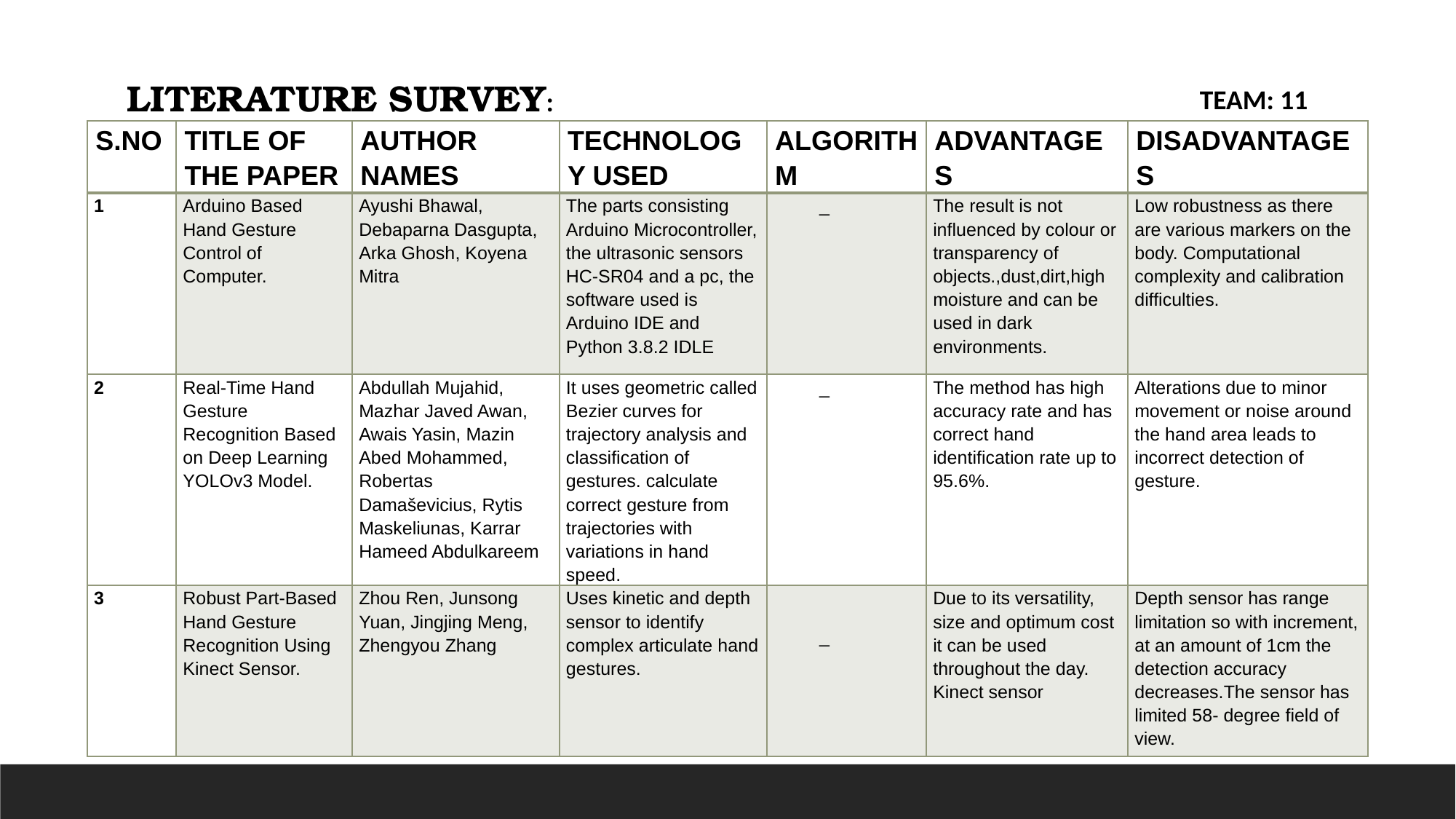

LITERATURE SURVEY:
TEAM: 11
| S.NO | TITLE OF THE PAPER | AUTHOR NAMES | TECHNOLOGY USED | ALGORITHM | ADVANTAGES | DISADVANTAGES |
| --- | --- | --- | --- | --- | --- | --- |
| 1 | Arduino Based Hand Gesture Control of Computer. | Ayushi Bhawal, Debaparna Dasgupta, Arka Ghosh, Koyena Mitra | The parts consisting Arduino Microcontroller, the ultrasonic sensors HC-SR04 and a pc, the software used is Arduino IDE and Python 3.8.2 IDLE | \_ | The result is not influenced by colour or transparency of objects.,dust,dirt,high moisture and can be used in dark environments. | Low robustness as there are various markers on the body. Computational complexity and calibration difficulties. |
| 2 | Real-Time Hand Gesture Recognition Based on Deep Learning YOLOv3 Model. | Abdullah Mujahid, Mazhar Javed Awan, Awais Yasin, Mazin Abed Mohammed, Robertas Damaševicius, Rytis Maskeliunas, Karrar Hameed Abdulkareem | It uses geometric called Bezier curves for trajectory analysis and classification of gestures. calculate correct gesture from trajectories with variations in hand speed. | \_ | The method has high accuracy rate and has correct hand identification rate up to 95.6%. | Alterations due to minor movement or noise around the hand area leads to incorrect detection of gesture. |
| 3 | Robust Part-Based Hand Gesture Recognition Using Kinect Sensor. | Zhou Ren, Junsong Yuan, Jingjing Meng, Zhengyou Zhang | Uses kinetic and depth sensor to identify complex articulate hand gestures. | \_ | Due to its versatility, size and optimum cost it can be used throughout the day. Kinect sensor | Depth sensor has range limitation so with increment, at an amount of 1cm the detection accuracy decreases.The sensor has limited 58- degree field of view. |